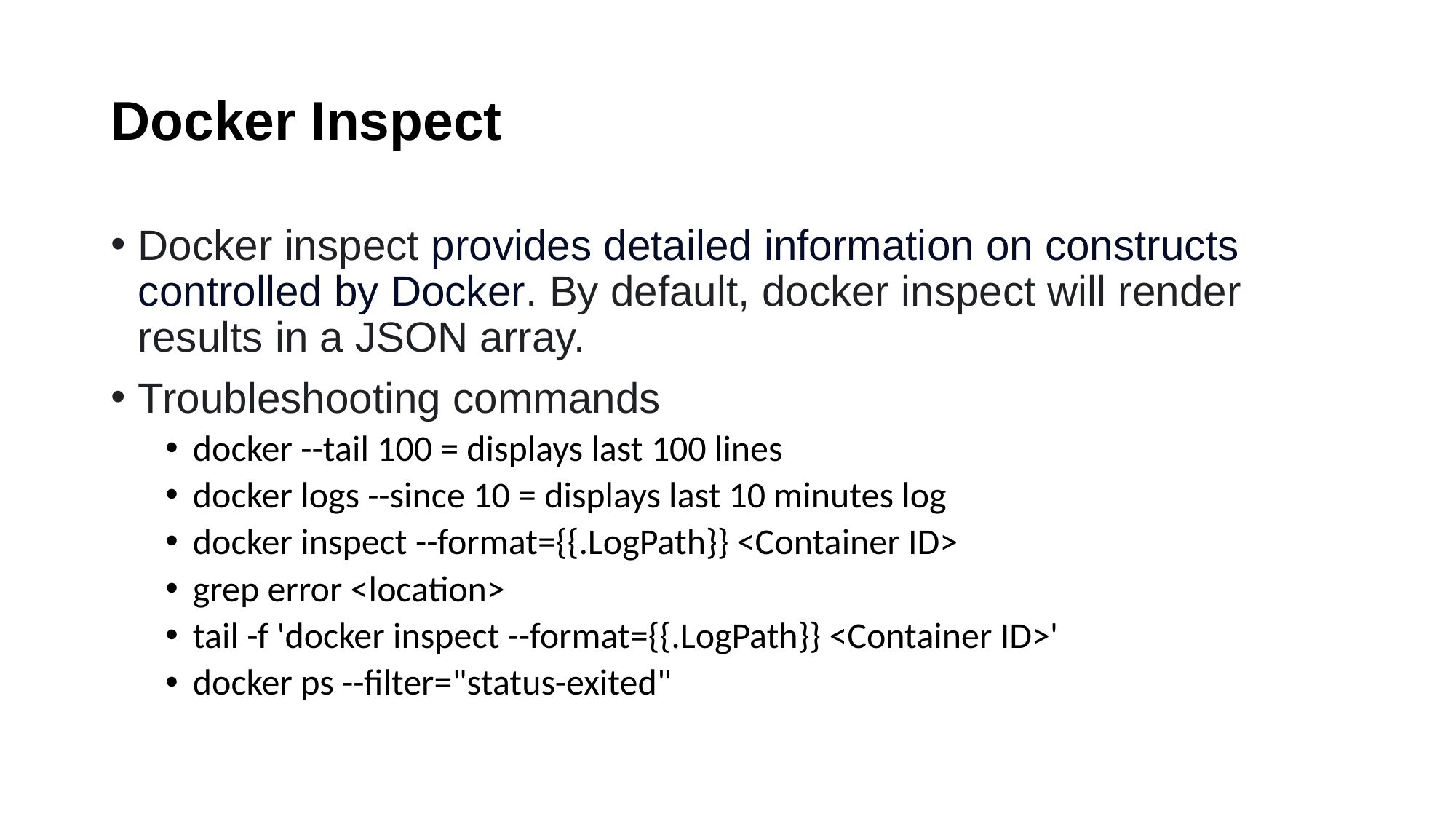

# Docker Inspect
Docker inspect provides detailed information on constructs controlled by Docker. By default, docker inspect will render results in a JSON array.
Troubleshooting commands
docker --tail 100 = displays last 100 lines
docker logs --since 10 = displays last 10 minutes log
docker inspect --format={{.LogPath}} <Container ID>
grep error <location>
tail -f 'docker inspect --format={{.LogPath}} <Container ID>'
docker ps --filter="status-exited"